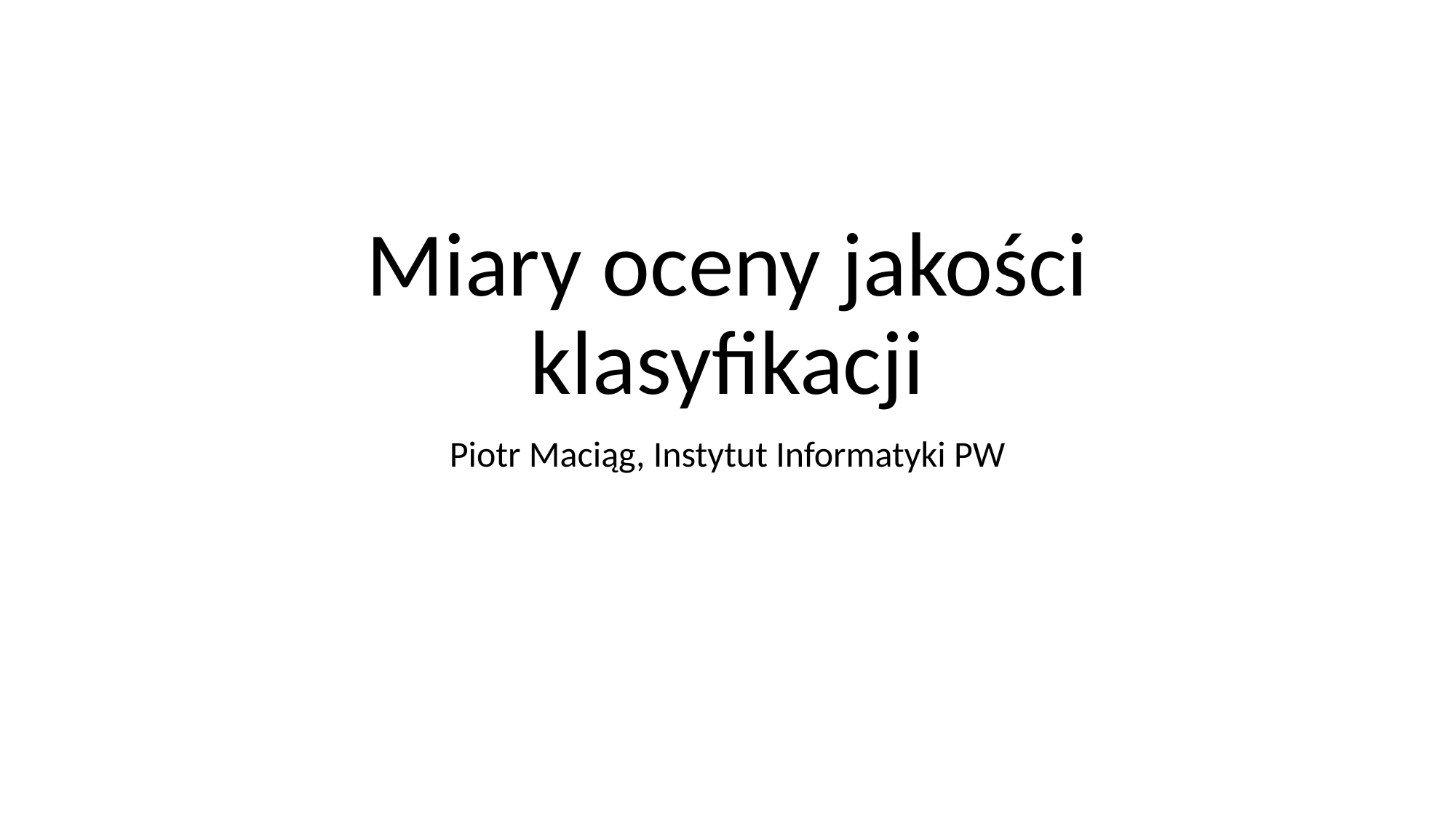

# Miary oceny jakości klasyfikacji
Piotr Maciąg, Instytut Informatyki PW